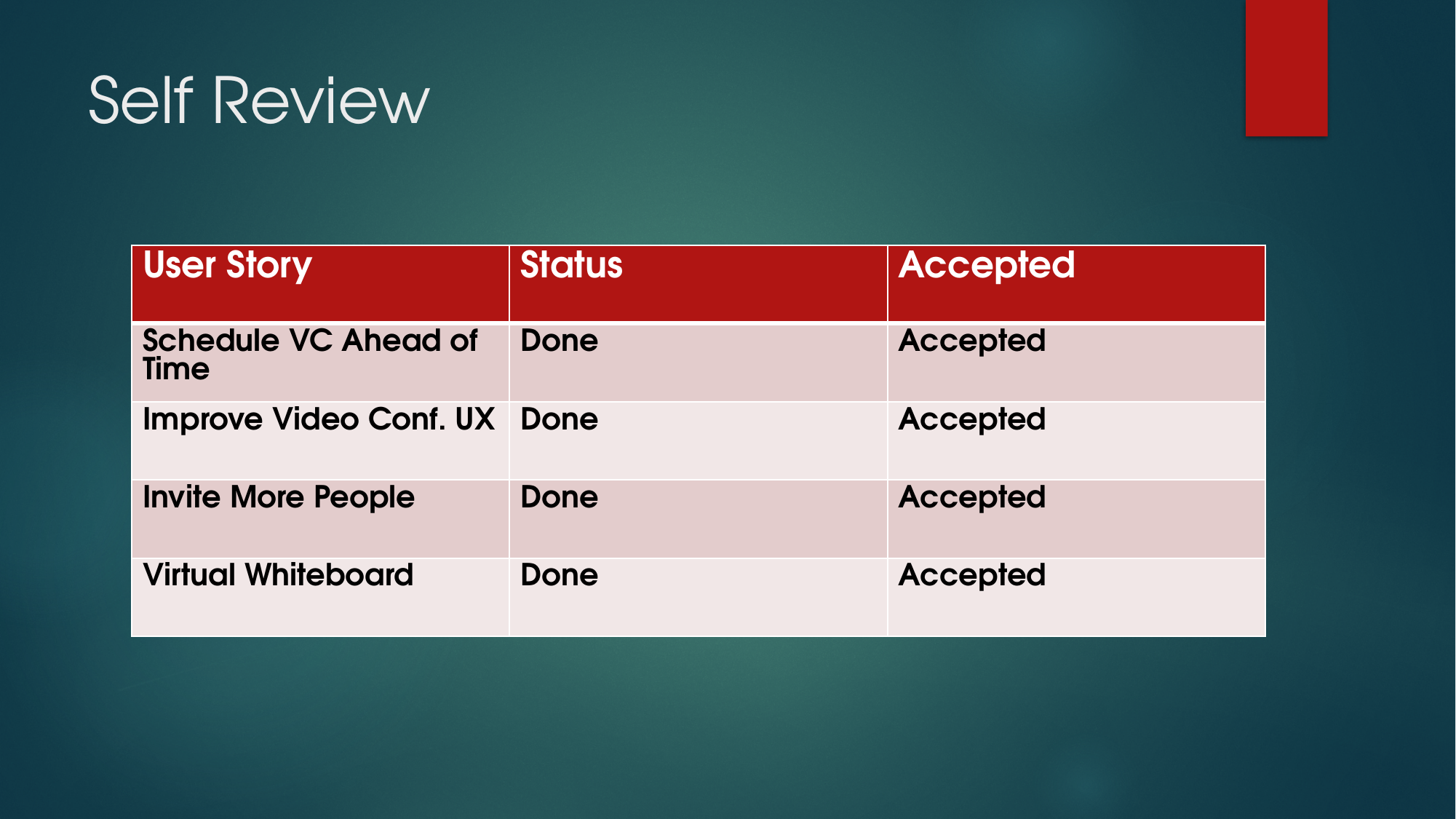

# Self Review
| User Story | Status | Accepted |
| --- | --- | --- |
| Schedule VC Ahead of Time | Done | Accepted |
| Improve Video Conf. UX | Done | Accepted |
| Invite More People | Done | Accepted |
| Virtual Whiteboard | Done | Accepted |